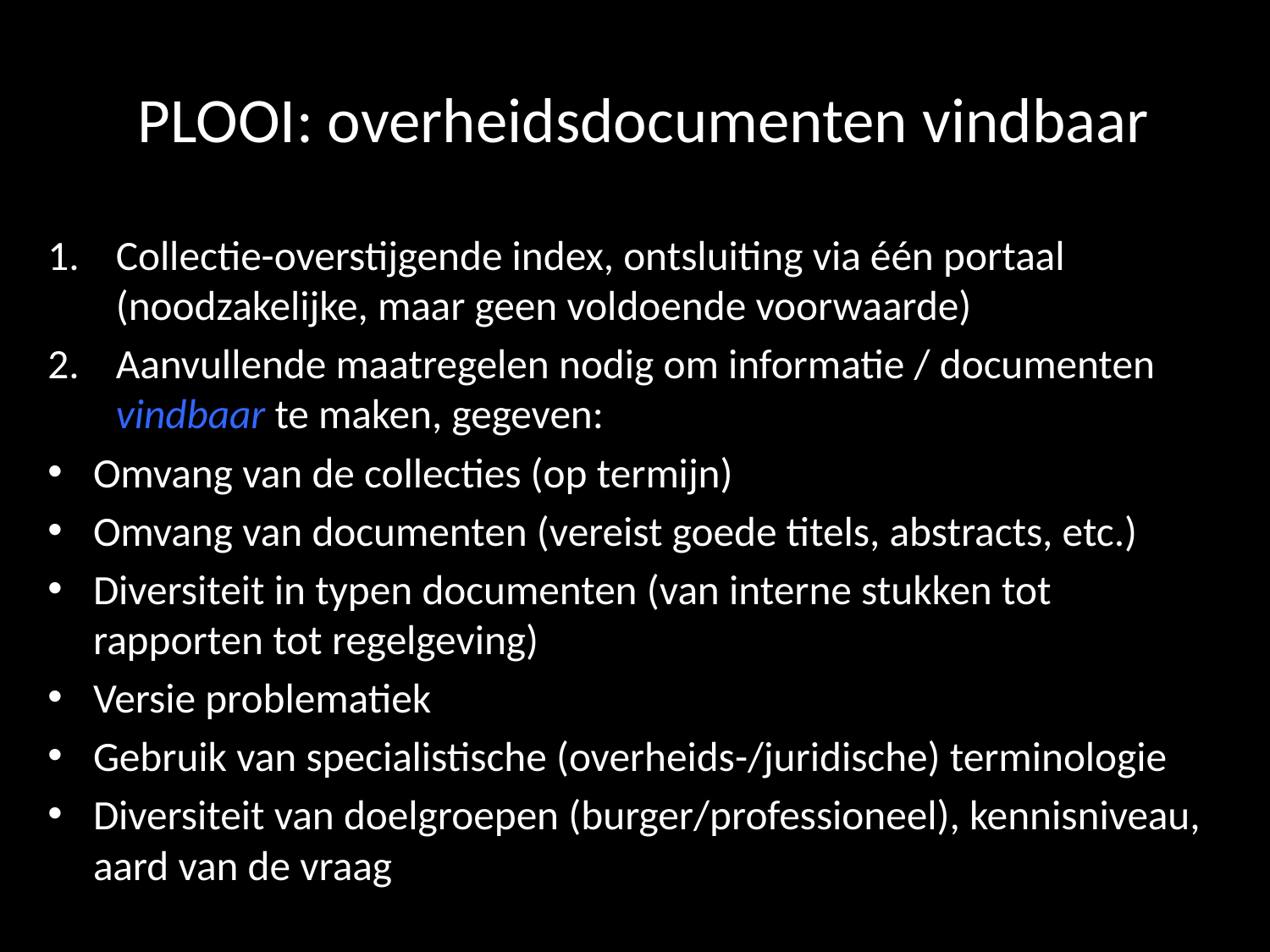

# PLOOI: overheidsdocumenten vindbaar
Collectie-overstijgende index, ontsluiting via één portaal (noodzakelijke, maar geen voldoende voorwaarde)
Aanvullende maatregelen nodig om informatie / documenten vindbaar te maken, gegeven:
Omvang van de collecties (op termijn)
Omvang van documenten (vereist goede titels, abstracts, etc.)
Diversiteit in typen documenten (van interne stukken tot rapporten tot regelgeving)
Versie problematiek
Gebruik van specialistische (overheids-/juridische) terminologie
Diversiteit van doelgroepen (burger/professioneel), kennisniveau, aard van de vraag